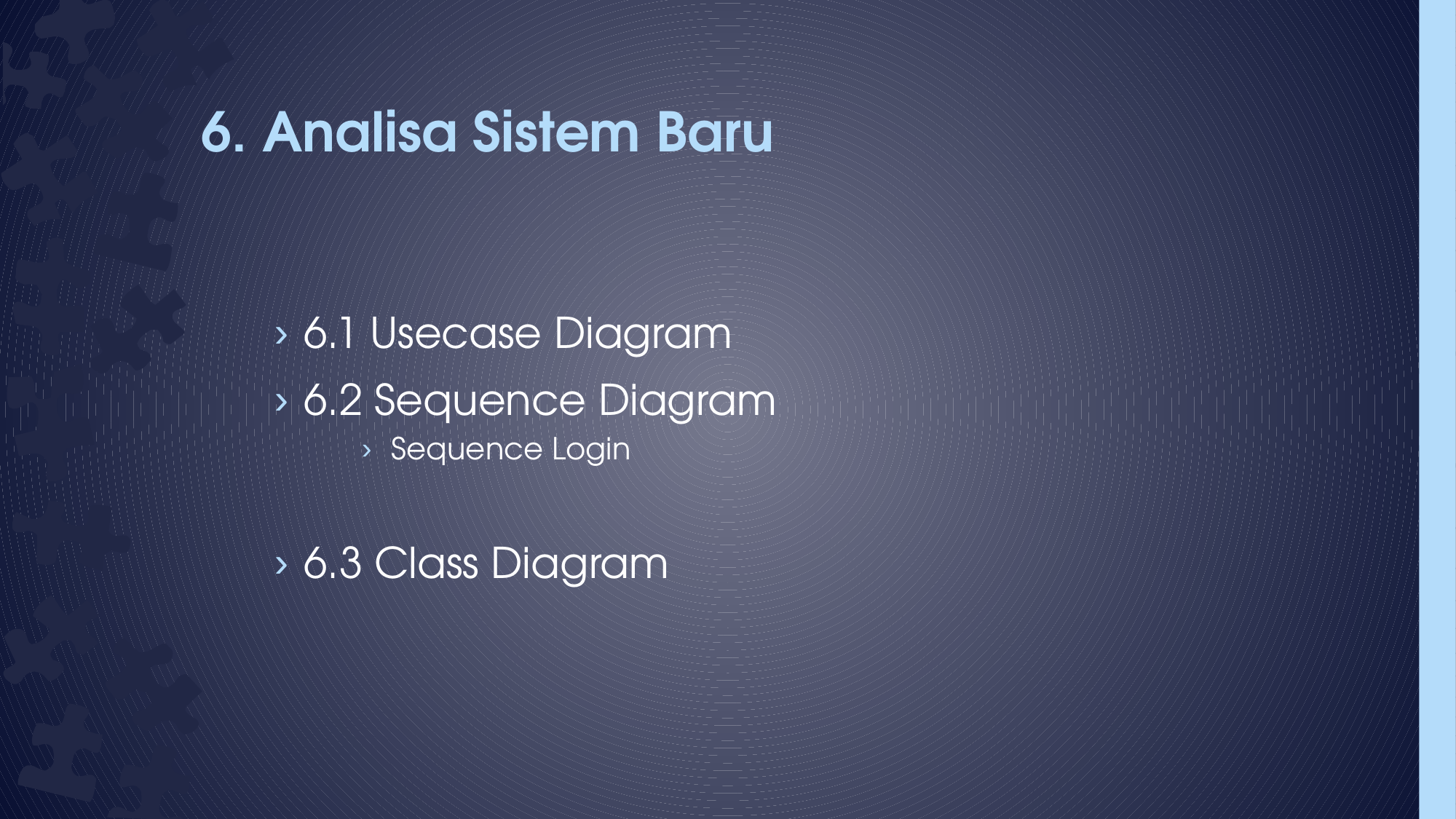

# 6. Analisa Sistem Baru
6.1 Usecase Diagram
6.2 Sequence Diagram
Sequence Login

6.3 Class Diagram